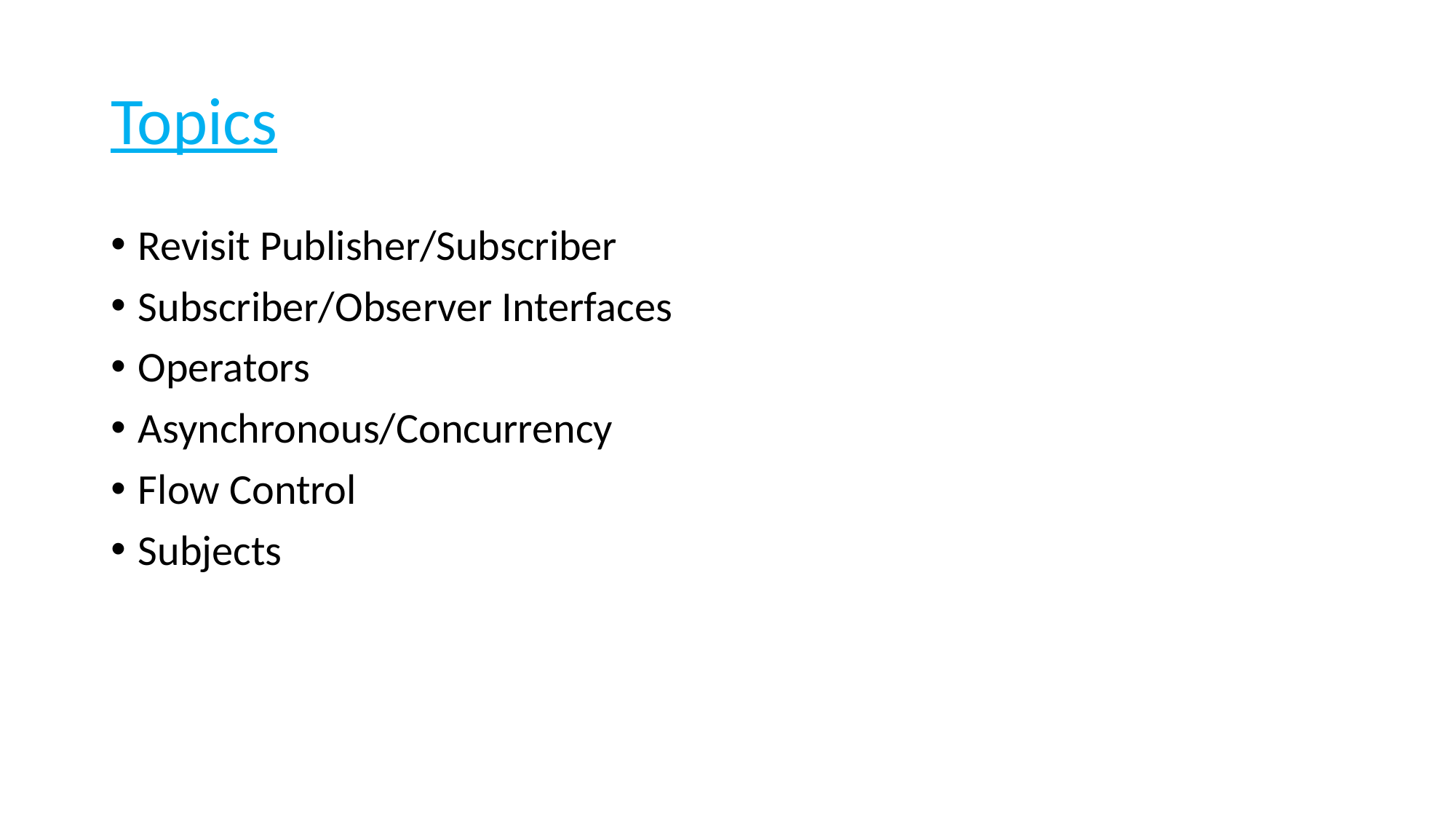

# Topics
Revisit Publisher/Subscriber
Subscriber/Observer Interfaces
Operators
Asynchronous/Concurrency
Flow Control
Subjects